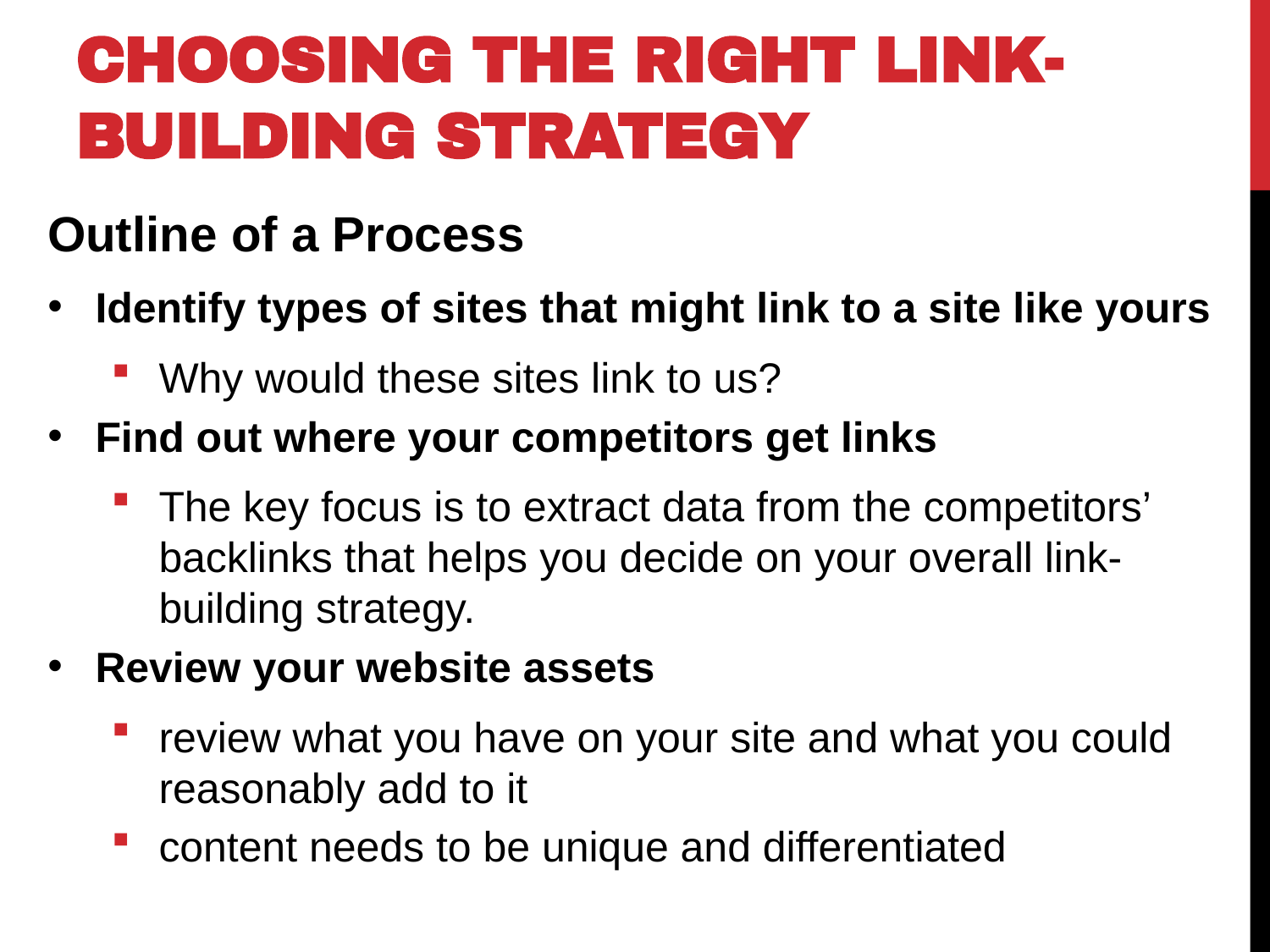

# Choosing the Right Link-Building Strategy
Outline of a Process
Identify types of sites that might link to a site like yours
Why would these sites link to us?
Find out where your competitors get links
The key focus is to extract data from the competitors’ backlinks that helps you decide on your overall link-building strategy.
Review your website assets
review what you have on your site and what you could reasonably add to it
content needs to be unique and differentiated